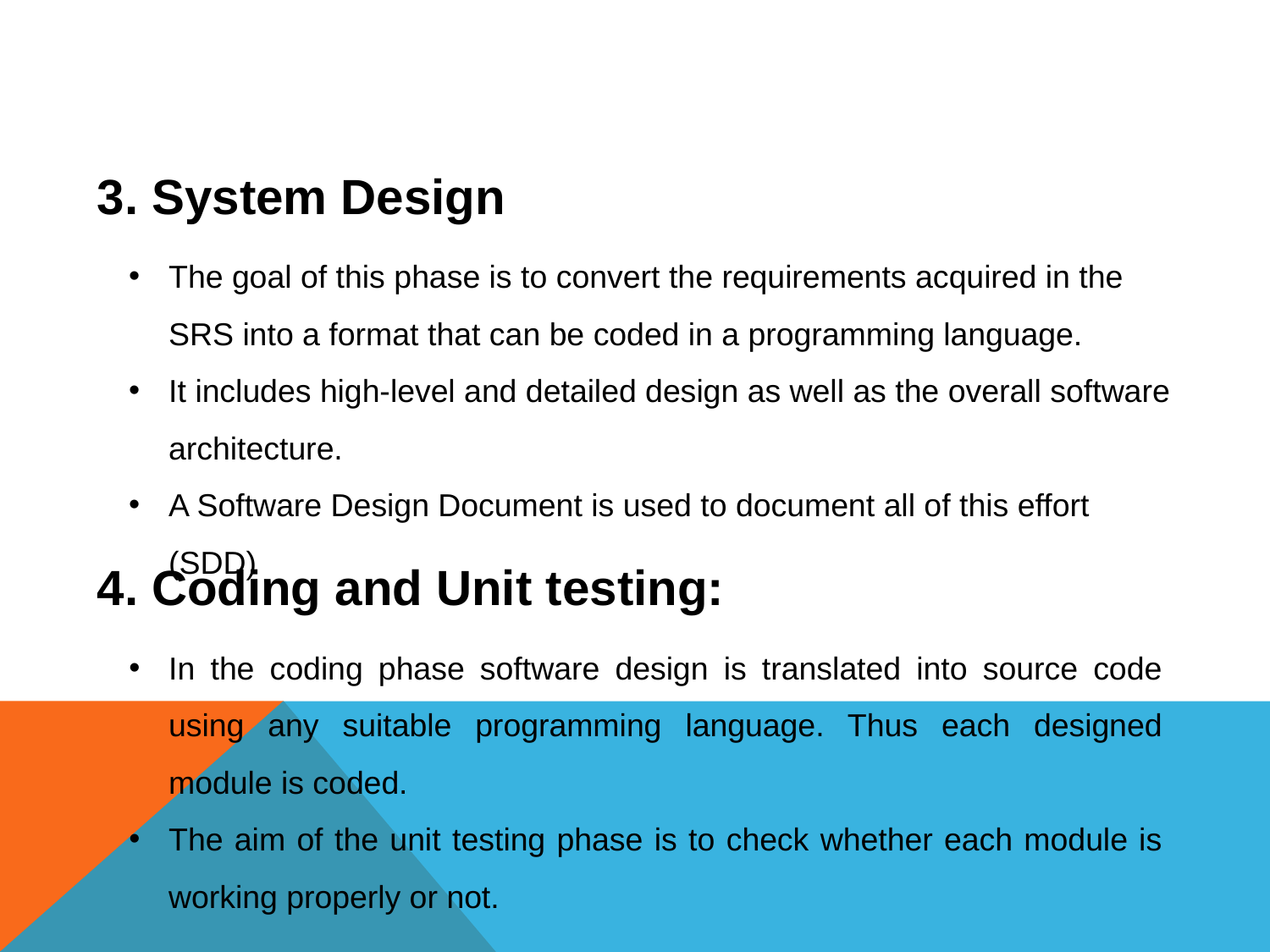

3. System Design
The goal of this phase is to convert the requirements acquired in the SRS into a format that can be coded in a programming language.
It includes high-level and detailed design as well as the overall software architecture.
A Software Design Document is used to document all of this effort (SDD)
4. Coding and Unit testing:
In the coding phase software design is translated into source code using any suitable programming language. Thus each designed module is coded.
The aim of the unit testing phase is to check whether each module is working properly or not.